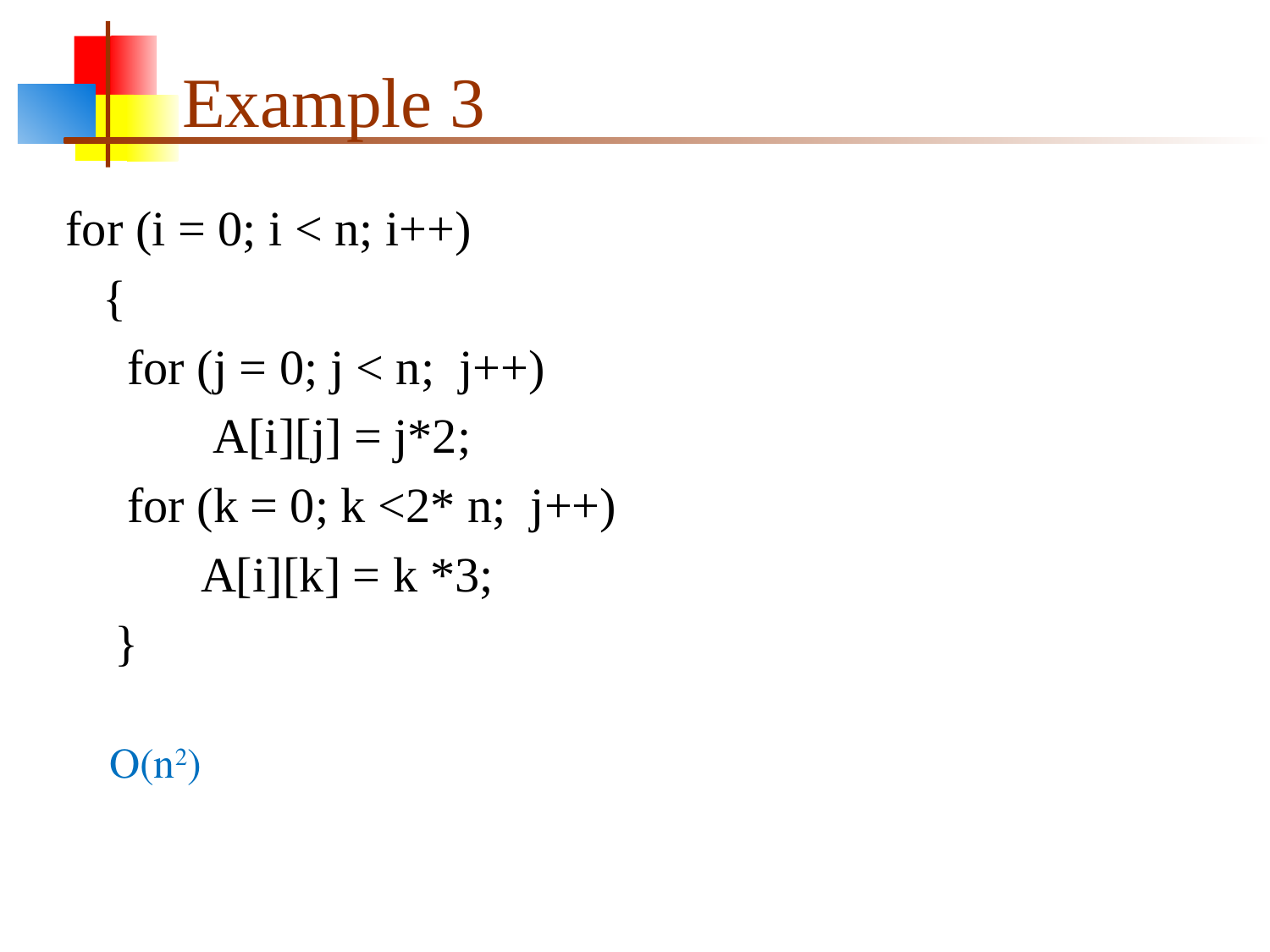

# Example 3
for (i = 0; i < n; i++)
   {
     for (j = 0; j < n;  j++)
            A[i][j] = j*2;
     for (k = 0; k <2* n;  j++)
           A[i][k] = k *3;
    }
O(n2)